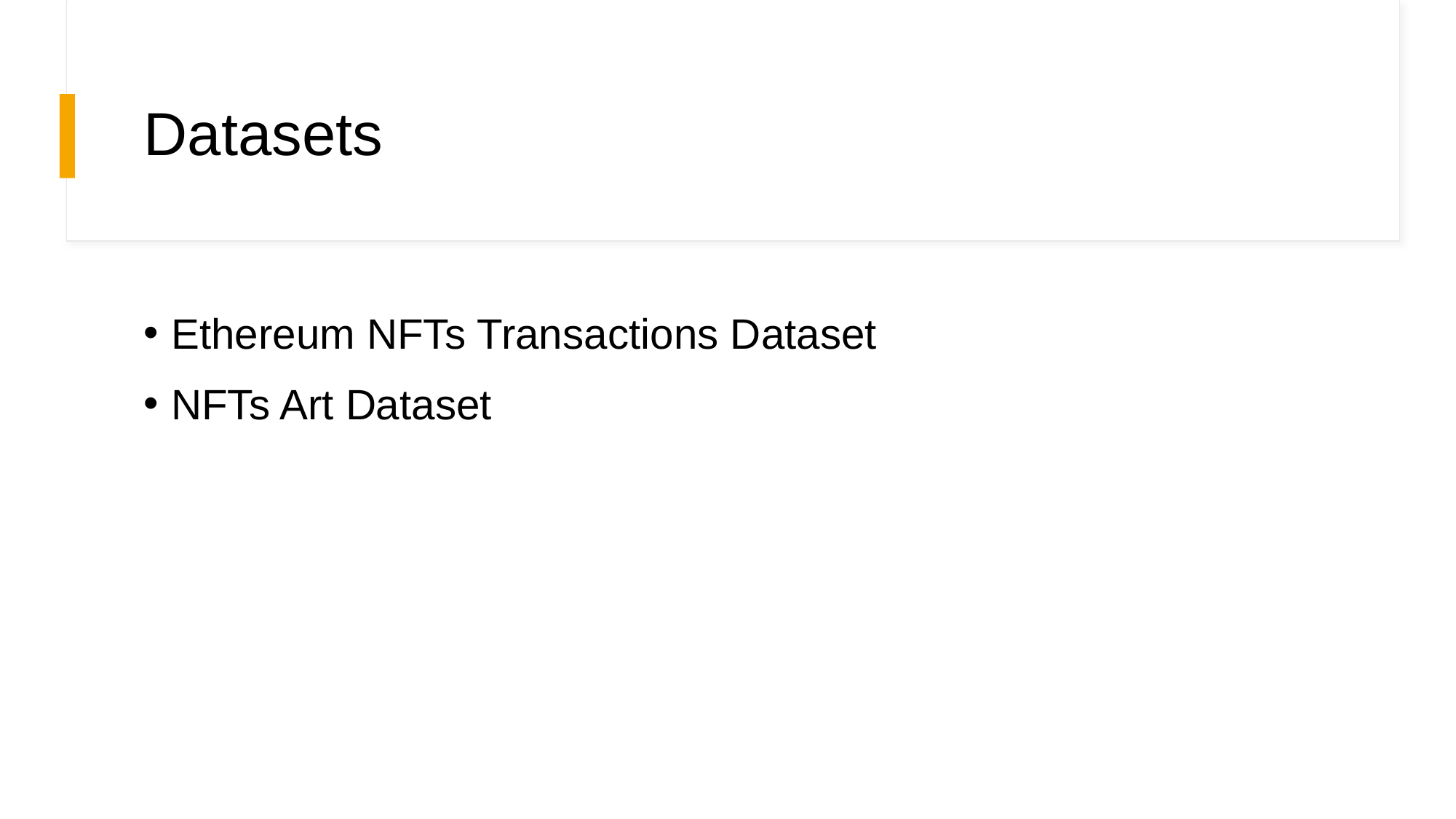

# Datasets
Ethereum NFTs Transactions Dataset
NFTs Art Dataset